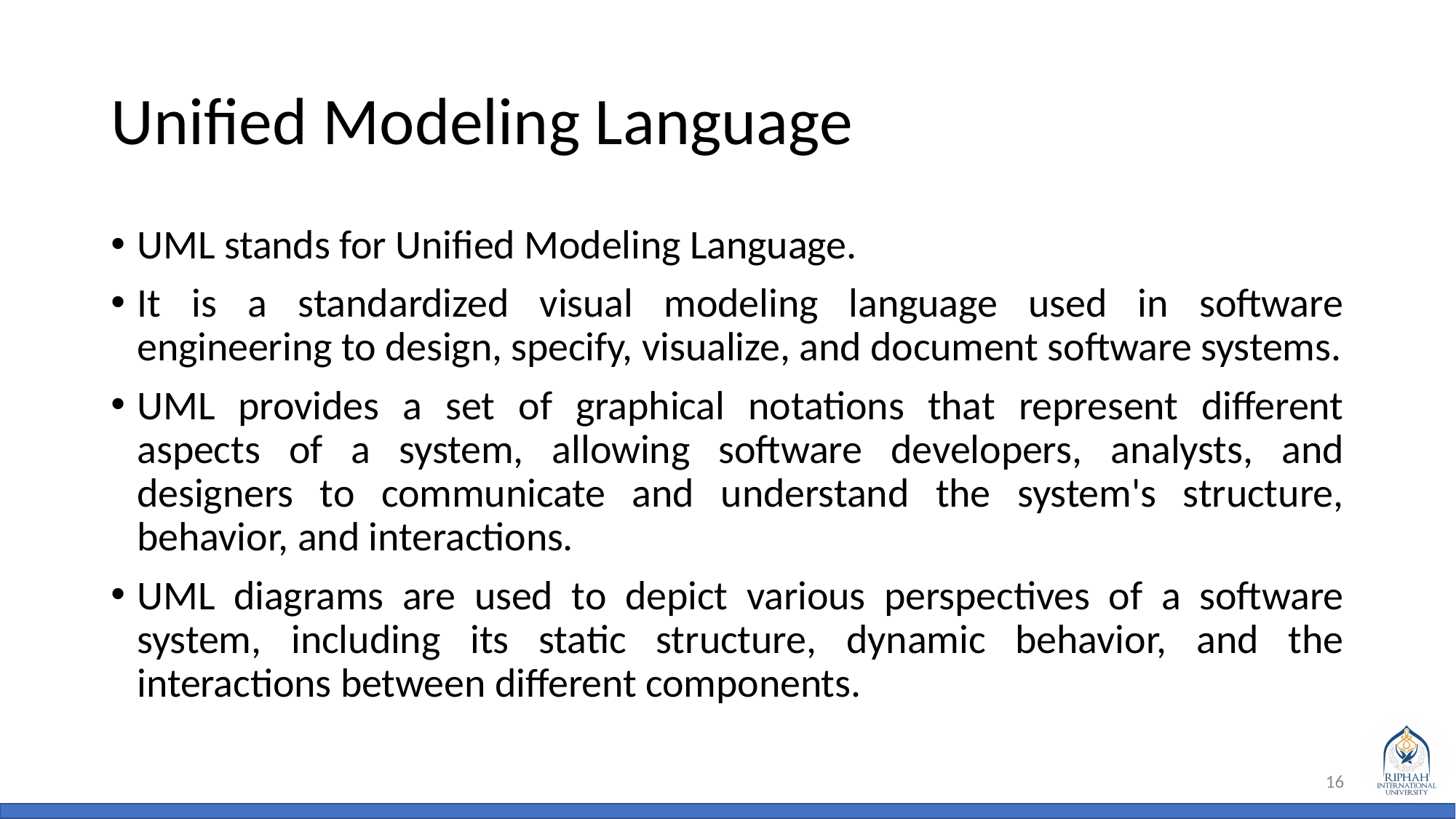

# Unified Modeling Language
UML stands for Unified Modeling Language.
It is a standardized visual modeling language used in software engineering to design, specify, visualize, and document software systems.
UML provides a set of graphical notations that represent different aspects of a system, allowing software developers, analysts, and designers to communicate and understand the system's structure, behavior, and interactions.
UML diagrams are used to depict various perspectives of a software system, including its static structure, dynamic behavior, and the interactions between different components.
16